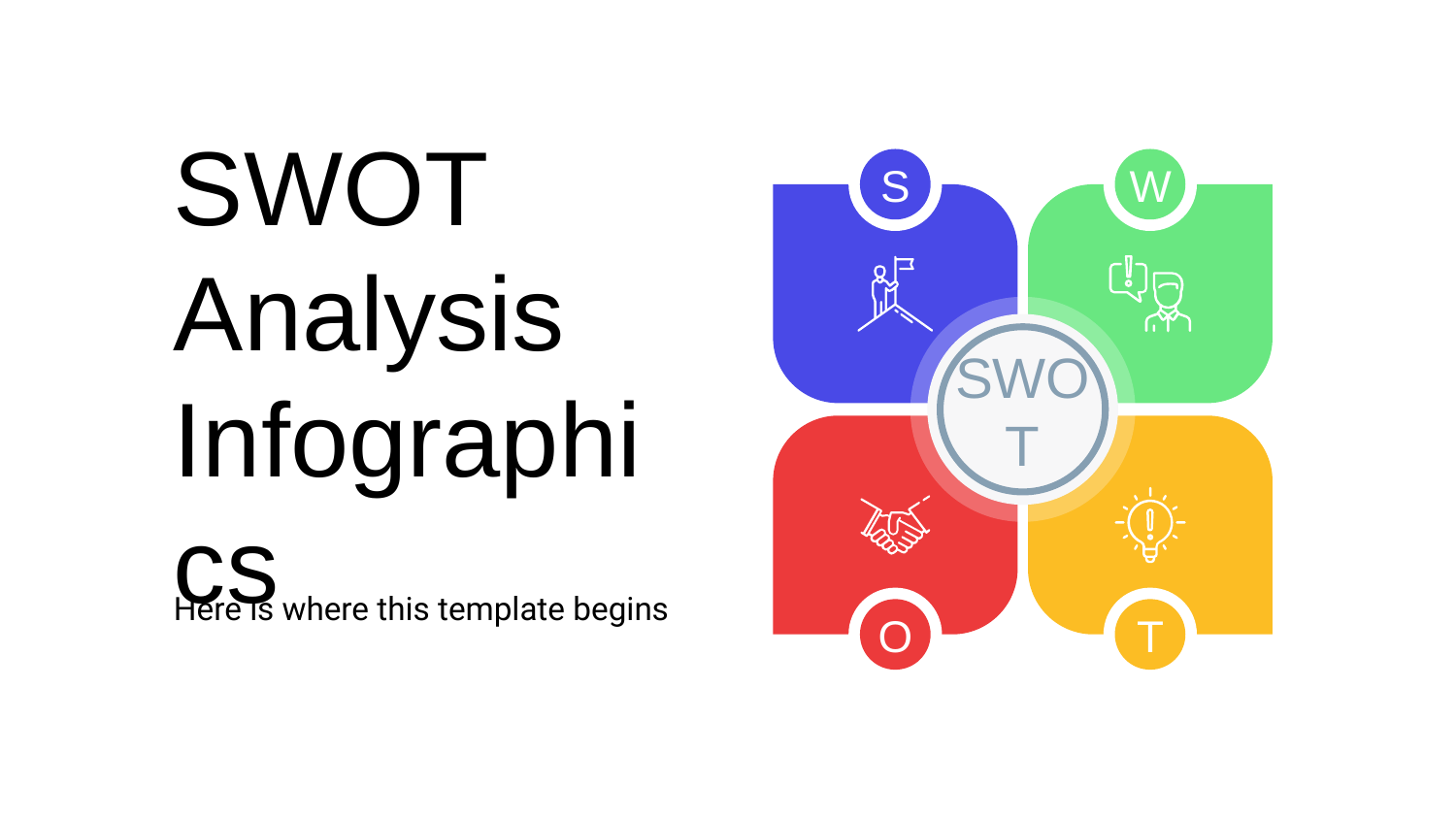

S
W

SWOT

O
T
# SWOT Analysis Infographics
Here is where this template begins